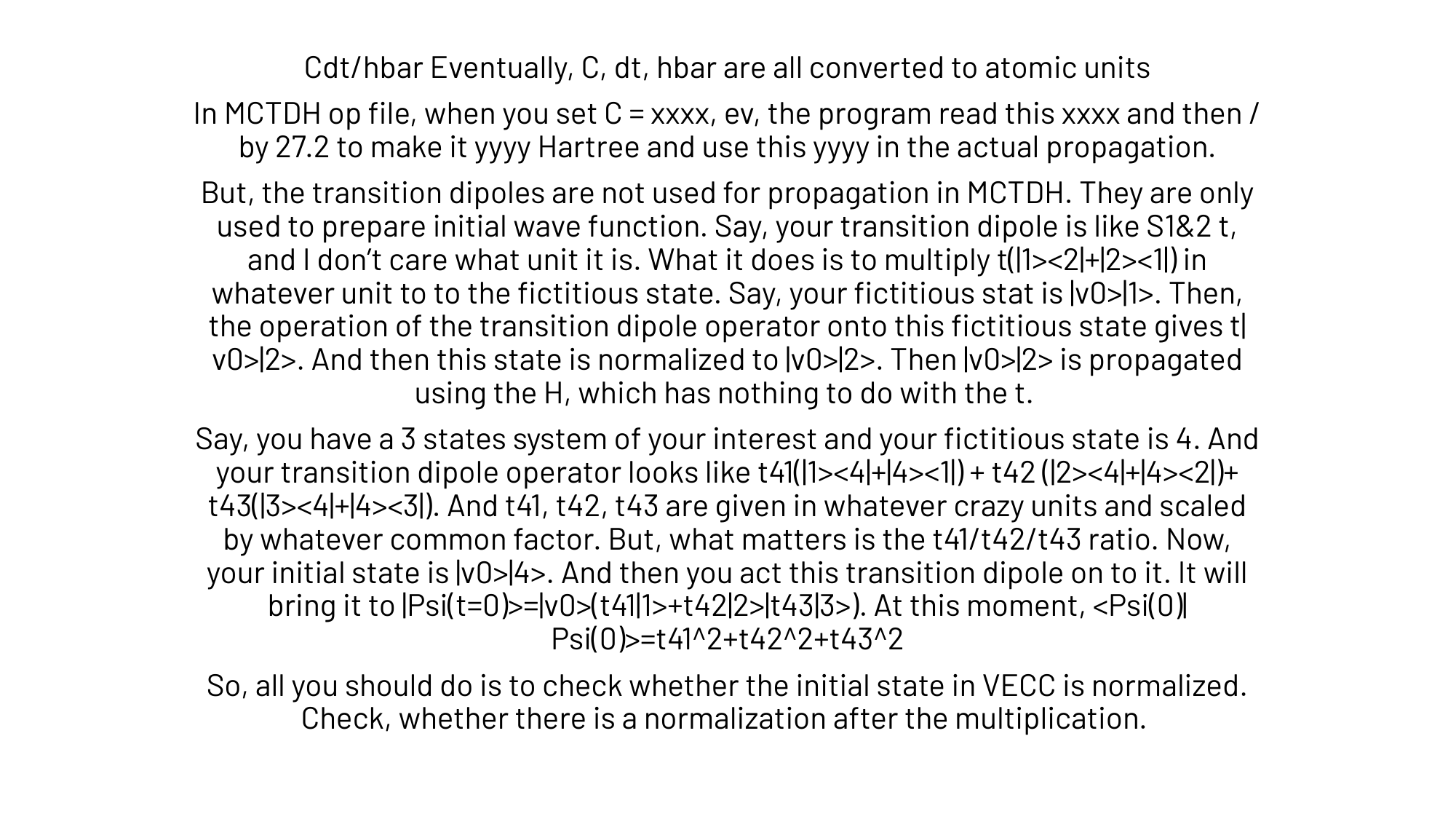

Cdt/hbar Eventually, C, dt, hbar are all converted to atomic units
In MCTDH op file, when you set C = xxxx, ev, the program read this xxxx and then / by 27.2 to make it yyyy Hartree and use this yyyy in the actual propagation.
But, the transition dipoles are not used for propagation in MCTDH. They are only used to prepare initial wave function. Say, your transition dipole is like S1&2 t, and I don’t care what unit it is. What it does is to multiply t(|1><2|+|2><1|) in whatever unit to to the fictitious state. Say, your fictitious stat is |v0>|1>. Then, the operation of the transition dipole operator onto this fictitious state gives t|v0>|2>. And then this state is normalized to |v0>|2>. Then |v0>|2> is propagated using the H, which has nothing to do with the t.
Say, you have a 3 states system of your interest and your fictitious state is 4. And your transition dipole operator looks like t41(|1><4|+|4><1|) + t42 (|2><4|+|4><2|)+ t43(|3><4|+|4><3|). And t41, t42, t43 are given in whatever crazy units and scaled by whatever common factor. But, what matters is the t41/t42/t43 ratio. Now, your initial state is |v0>|4>. And then you act this transition dipole on to it. It will bring it to |Psi(t=0)>=|v0>(t41|1>+t42|2>|t43|3>). At this moment, <Psi(0)|Psi(0)>=t41^2+t42^2+t43^2
So, all you should do is to check whether the initial state in VECC is normalized. Check, whether there is a normalization after the multiplication.